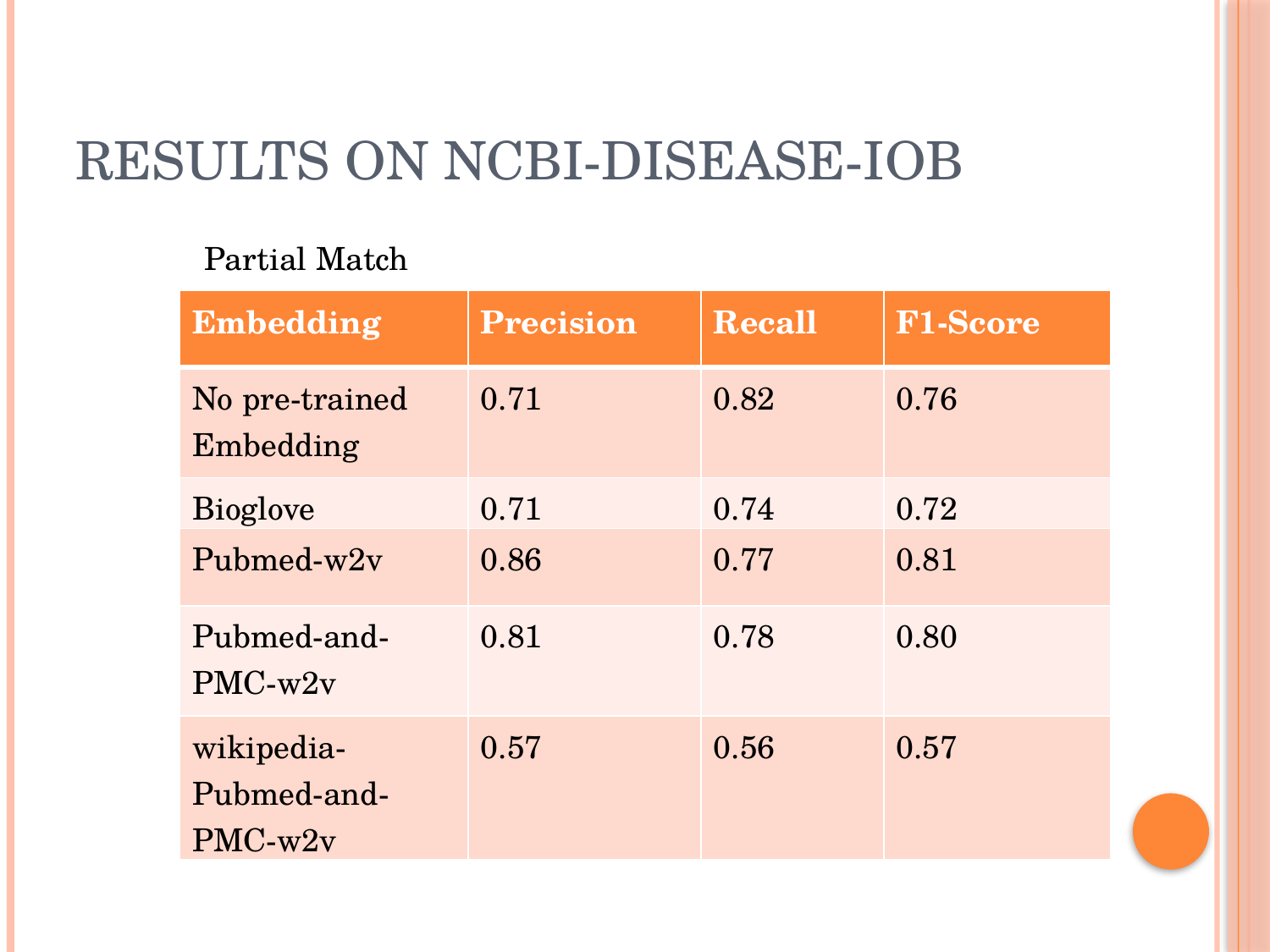

# Results on NCBI-disease-IOB
Partial Match
| Embedding | Precision | Recall | F1-Score |
| --- | --- | --- | --- |
| No pre-trained Embedding | 0.71 | 0.82 | 0.76 |
| Bioglove | 0.71 | 0.74 | 0.72 |
| Pubmed-w2v | 0.86 | 0.77 | 0.81 |
| Pubmed-and-PMC-w2v | 0.81 | 0.78 | 0.80 |
| wikipedia-Pubmed-and-PMC-w2v | 0.57 | 0.56 | 0.57 |